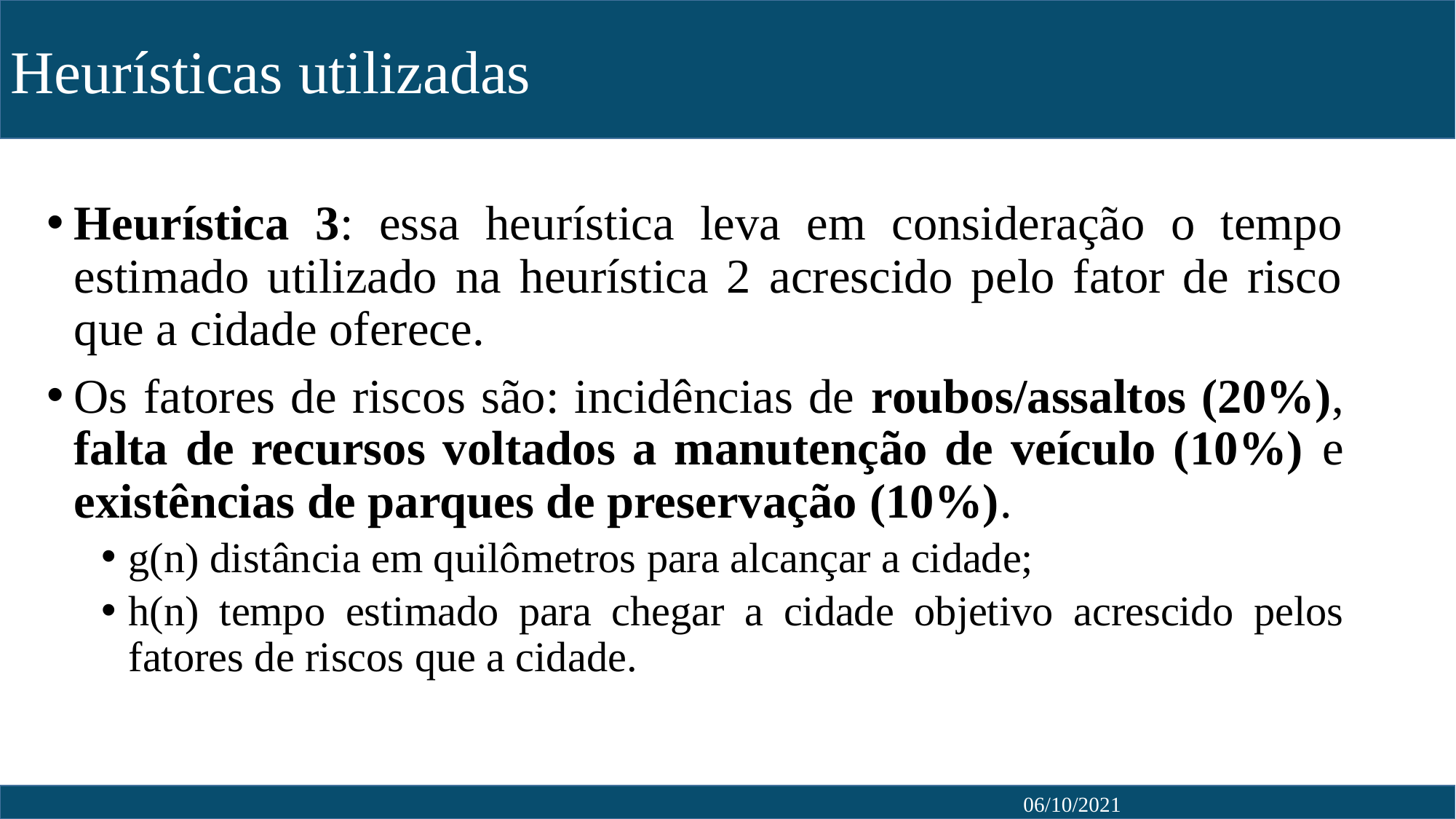

Heurísticas utilizadas
Heurística 3: essa heurística leva em consideração o tempo estimado utilizado na heurística 2 acrescido pelo fator de risco que a cidade oferece.
Os fatores de riscos são: incidências de roubos/assaltos (20%), falta de recursos voltados a manutenção de veículo (10%) e existências de parques de preservação (10%).
g(n) distância em quilômetros para alcançar a cidade;
h(n) tempo estimado para chegar a cidade objetivo acrescido pelos fatores de riscos que a cidade.

06/10/2021